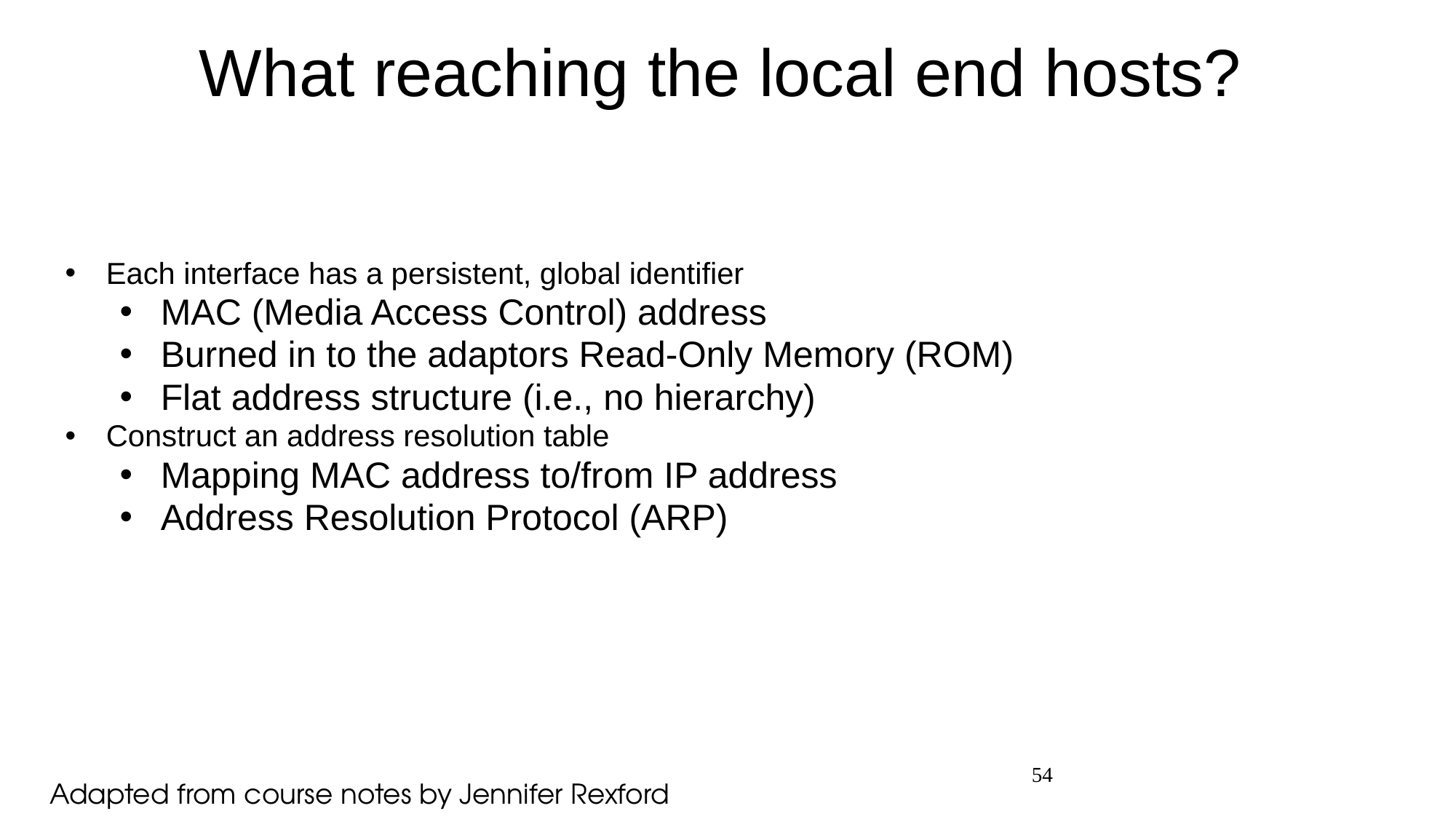

# What reaching the local end hosts?

Each interface has a persistent, global identifier
MAC (Media Access Control) address
Burned in to the adaptors Read-Only Memory (ROM)
Flat address structure (i.e., no hierarchy)
Construct an address resolution table
Mapping MAC address to/from IP address
Address Resolution Protocol (ARP)
54
Adapted from course notes by Jennifer Rexford